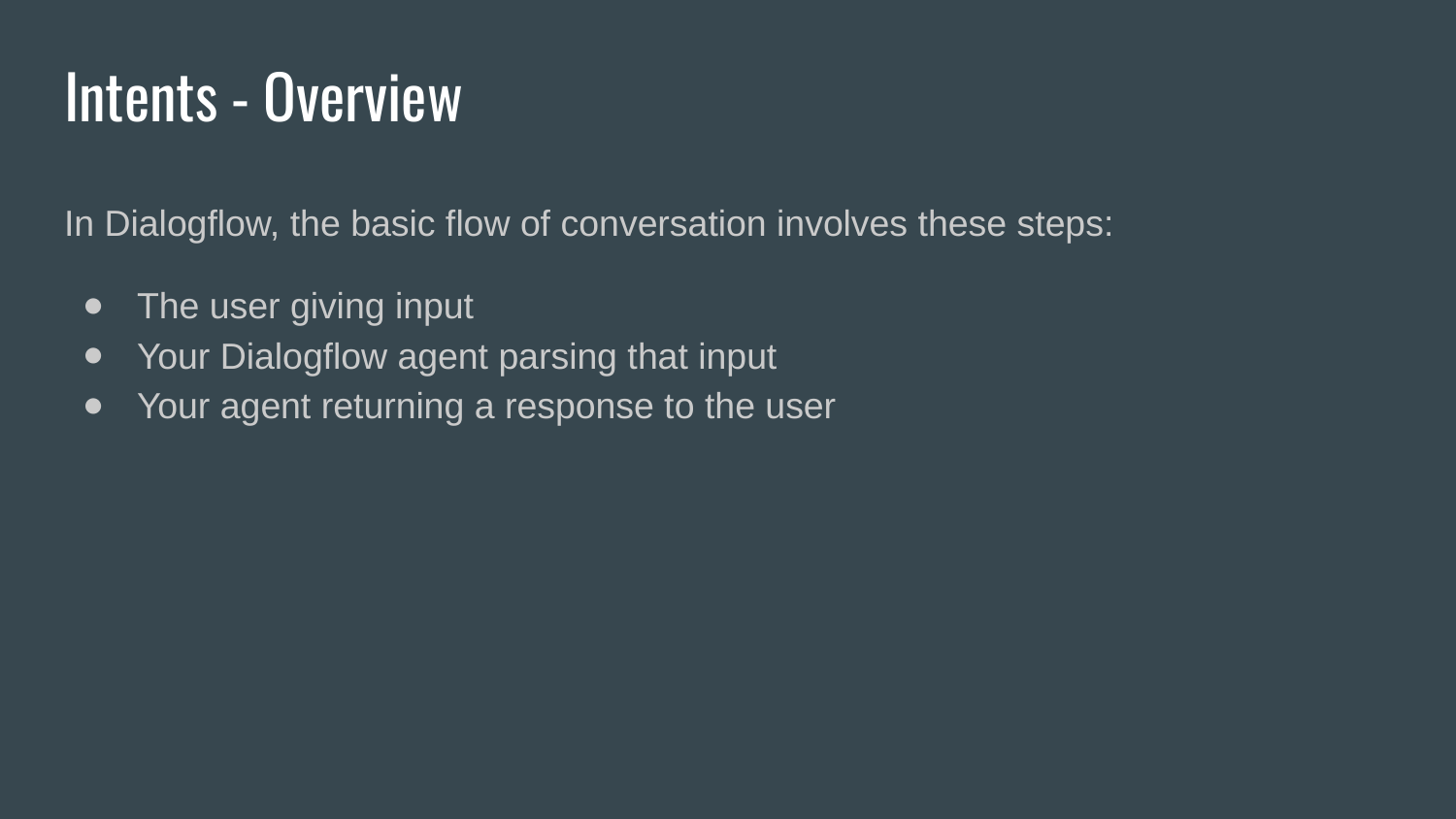

# Intents - Overview
In Dialogflow, the basic flow of conversation involves these steps:
The user giving input
Your Dialogflow agent parsing that input
Your agent returning a response to the user